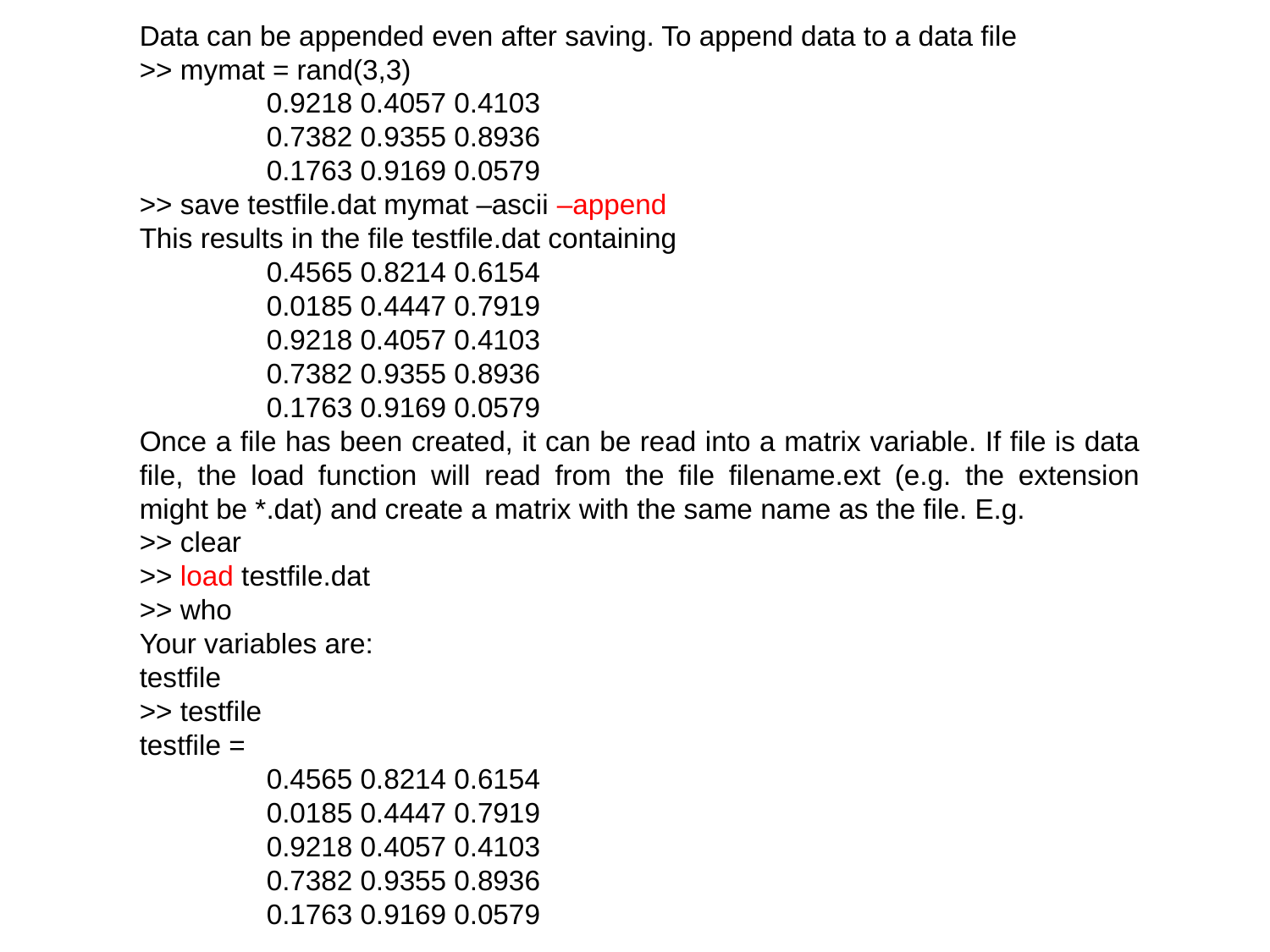

Data can be appended even after saving. To append data to a data file
>> mymat = rand(3,3)
	0.9218 0.4057 0.4103
	0.7382 0.9355 0.8936
	0.1763 0.9169 0.0579
>> save testfile.dat mymat –ascii –append
This results in the file testfile.dat containing
	0.4565 0.8214 0.6154
	0.0185 0.4447 0.7919
	0.9218 0.4057 0.4103
	0.7382 0.9355 0.8936
	0.1763 0.9169 0.0579
Once a file has been created, it can be read into a matrix variable. If file is data file, the load function will read from the file filename.ext (e.g. the extension might be *.dat) and create a matrix with the same name as the file. E.g.
>> clear
>> load testfile.dat
>> who
Your variables are:
testfile
>> testfile
testfile =
	0.4565 0.8214 0.6154
	0.0185 0.4447 0.7919
	0.9218 0.4057 0.4103
	0.7382 0.9355 0.8936
	0.1763 0.9169 0.0579